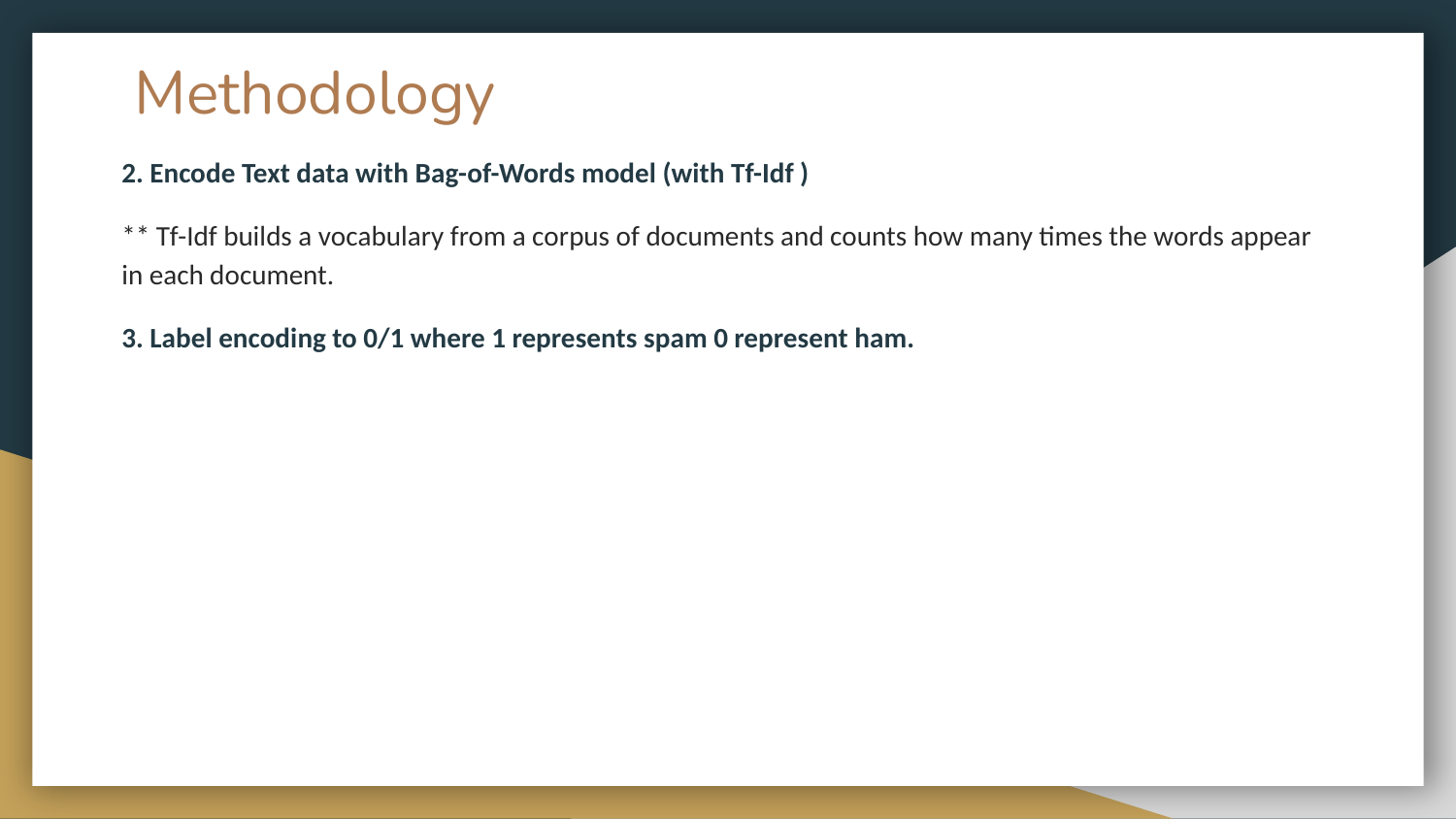

# Methodology
2. Encode Text data with Bag-of-Words model (with Tf-Idf )
** Tf-Idf builds a vocabulary from a corpus of documents and counts how many times the words appear in each document.
3. Label encoding to 0/1 where 1 represents spam 0 represent ham.